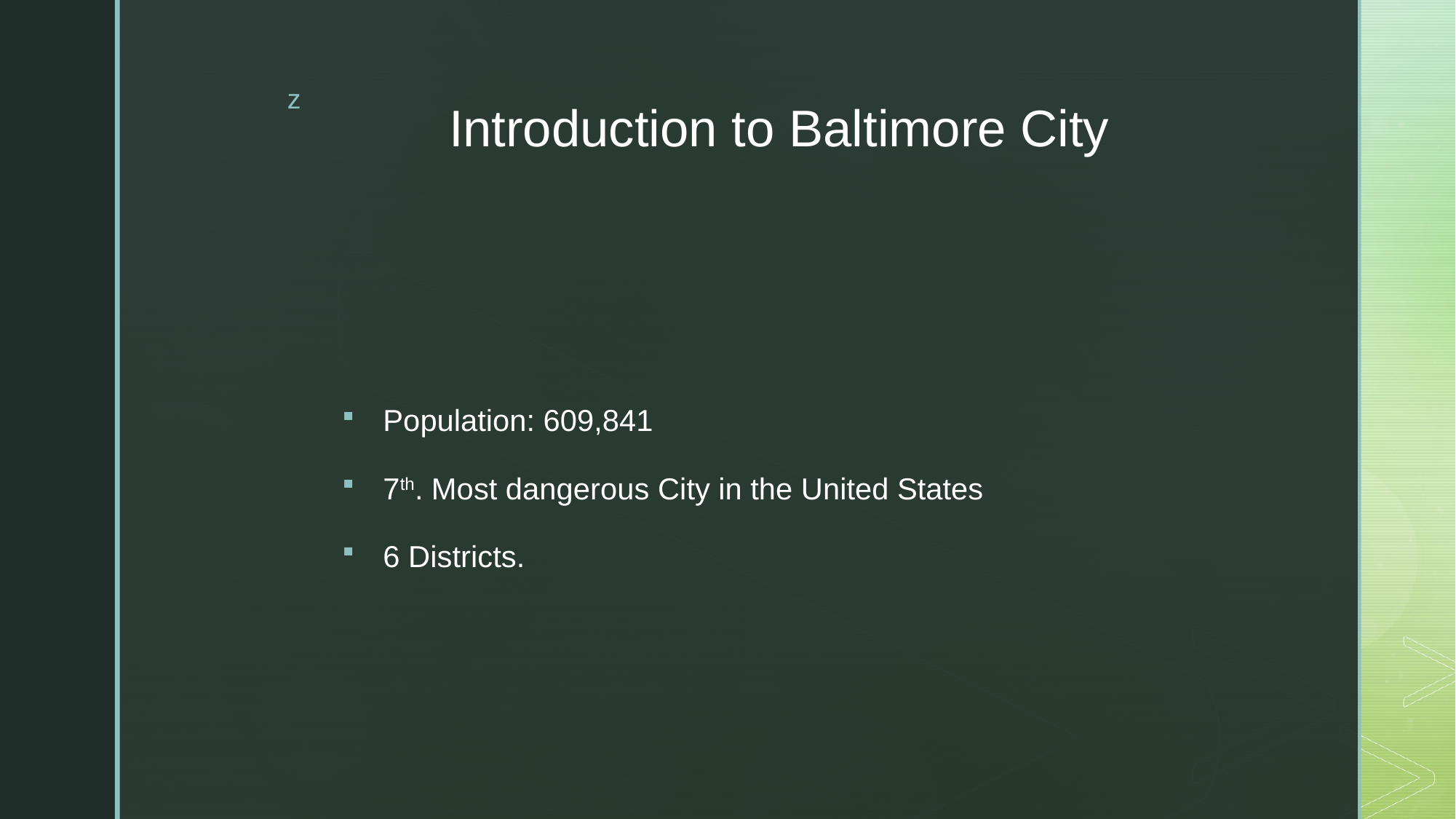

# Introduction to Baltimore City
Population: 609,841
7th. Most dangerous City in the United States
6 Districts.